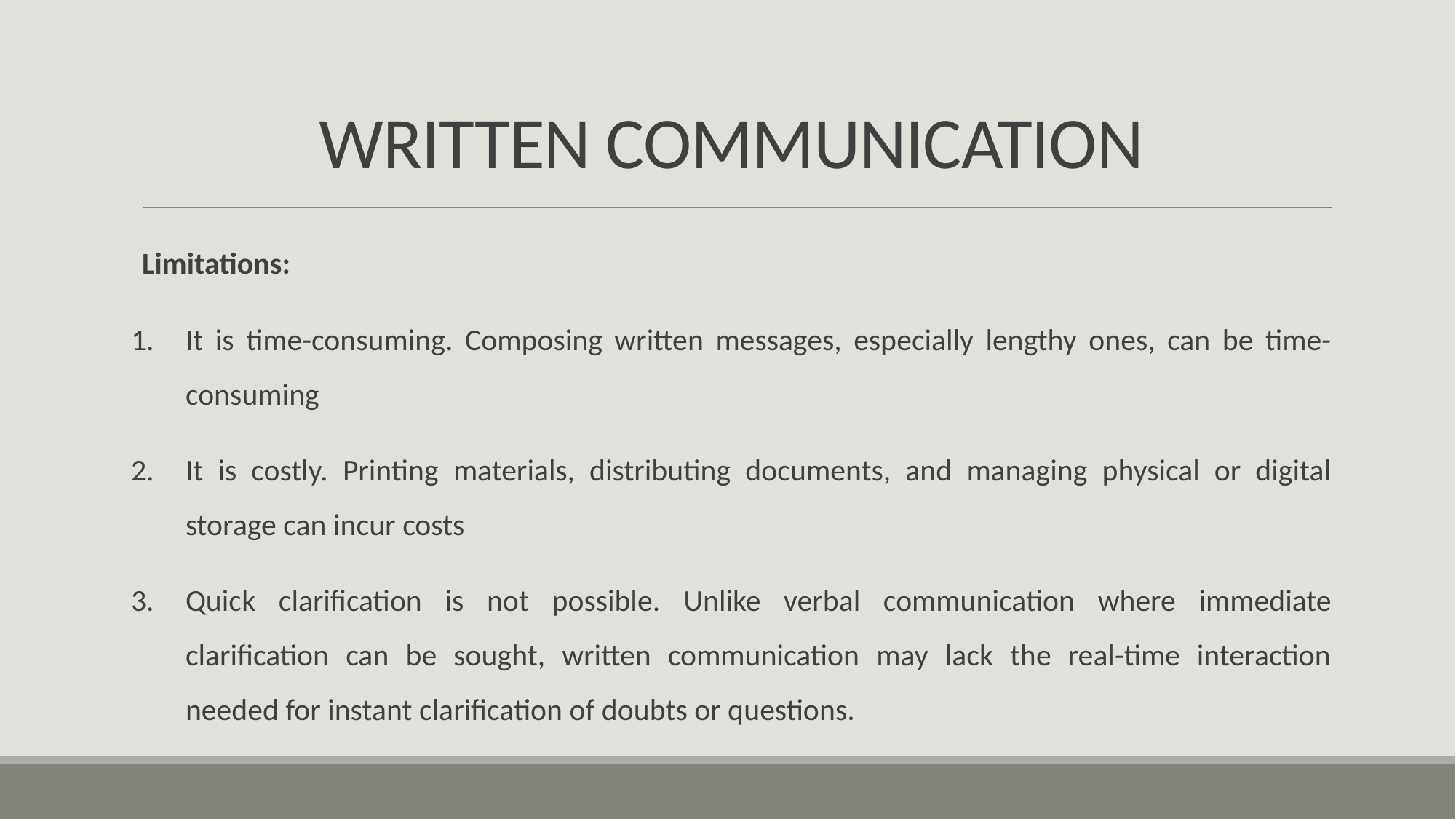

# WRITTEN COMMUNICATION
Limitations:
It is time-consuming. Composing written messages, especially lengthy ones, can be time-consuming
It is costly. Printing materials, distributing documents, and managing physical or digital storage can incur costs
Quick clarification is not possible. Unlike verbal communication where immediate clarification can be sought, written communication may lack the real-time interaction needed for instant clarification of doubts or questions.